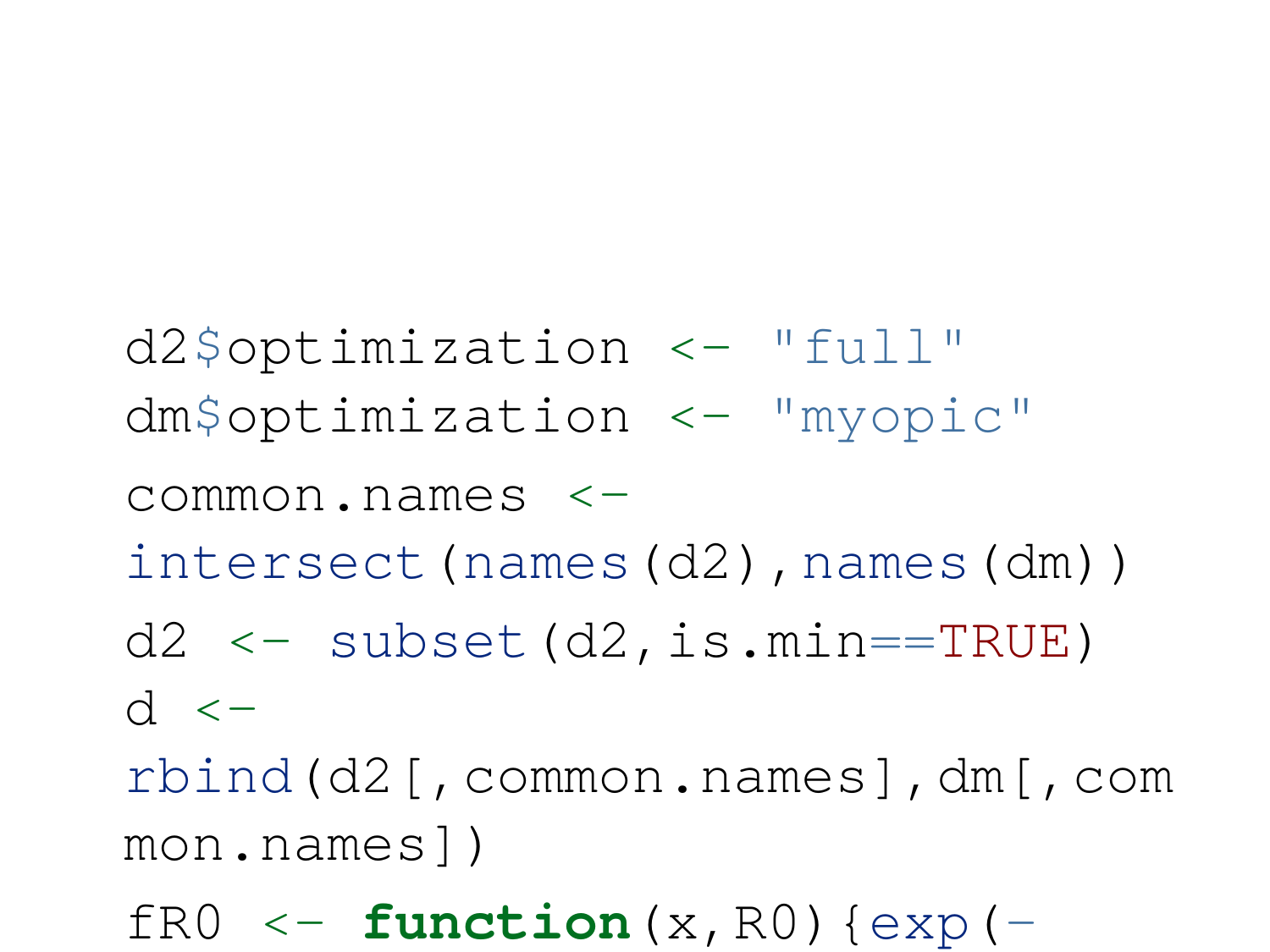

d2$optimization <- "full"
dm$optimization <- "myopic"
common.names <- intersect(names(d2),names(dm))
d2 <- subset(d2,is.min==TRUE)
d <- rbind(d2[,common.names],dm[,common.names])
fR0 <- function(x,R0){exp(-R0*(1-x))-x}
Sinf1.5 <- multiroot.1D(f=fR0,R0=1.5,start = .5,nspec= 1)[["root"]]
Sinf3 <- multiroot.1D(f=fR0,R0=3,start = .5,nspec= 1)[["root"]]
Sinf4.5 <- multiroot.1D(f=fR0,R0=4.5,start = .5,nspec= 1)[["root"]]
Sinf6 <- multiroot.1D(f=fR0,R0=6,start = .5,nspec= 1)[["root"]]
S1.5max <- 1/1.5
S3max <- 1/3
S4.5max <- 1/4.5
S6max <- 1/6
epi.size <- cbind(R0 = c(1.5,3,4.5,6),EpiInf = c(1-Sinf1.5,1-Sinf3,1-Sinf4.5,1-Sinf6),EpiMin = c(1-S1.5max,1-S3max,1-S4.5max,1-S6max))
all_cases = read.csv("INTERMEDIATE/sol.explore.all.csv")
all_cases2 <- read.csv("INTERMEDIATE/parallel.output2.csv")
all_cases3 <- read.csv("INTERMEDIATE/parallel.output3.csv")
all_casesR03 <- read.csv("INTERMEDIATE/output-R03.csv")
all_casesR045 <- read.csv("INTERMEDIATE/output-R045.csv")
all_cases4 <- d
myopic_data = read.csv("INTERMEDIATE/sol.explore-myopic20210730.csv") %>%
  dplyr::select(tau, s, i, R_tau, Rt, case.id)
myopic_exp_design = read.csv("INTERMEDIATE/exper.design-round13.csv") %>%
  dplyr::select(case.id, c, R0, i0, tFinal)
myopic_data <- left_join(myopic_data,myopic_exp_design)
## Joining with `by = join_by(case.id)`
myopic_data$optimization <- "myopic"
common.names2 <- intersect(names(myopic_data),names(d))
d<- rbind(d[,common.names2],myopic_data[,common.names2])
myopic_final_data = myopic_data %>%
  dplyr::filter(tFinal == tau&case.id>417) %>%
  mutate(EpiSize = 1-s)
theme_set(theme_bw())
g <- ggplot(d[d$R0 %in% c(1.5,3,4.5)&d$i0==1e-04&d$c%in% c(0.05,.4)&d$tFinal %in% c(4,8,16,32,64),], aes(x = tau,y = R_tau,color=as.factor(c),linetype=as.factor(optimization)))+geom_line()+facet_grid(R0~tFinal,scales="free",space="free")+theme(legend.position = "bottom")+xlab(TeX(r'($\tau$)'))+ylab(TeX(r'($R_D$)'))+scale_x_continuous(breaks = c(8,16,32,64))+scale_fill_manual(values=viridis(6)[c(5,1)],aesthetics = "color",name="c")
g